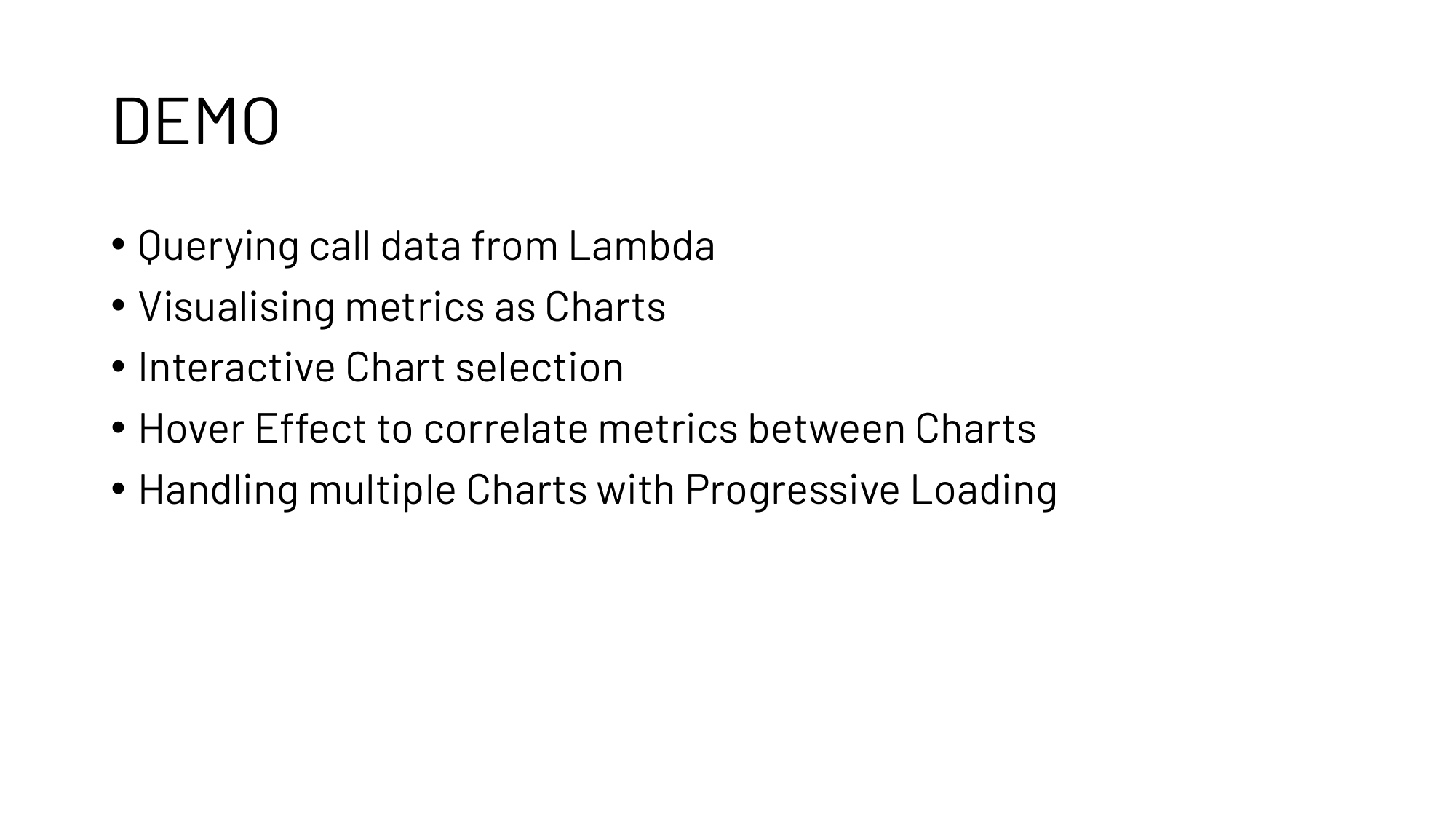

# DEMO
Querying call data from Lambda
Visualising metrics as Charts
Interactive Chart selection
Hover Effect to correlate metrics between Charts
Handling multiple Charts with Progressive Loading